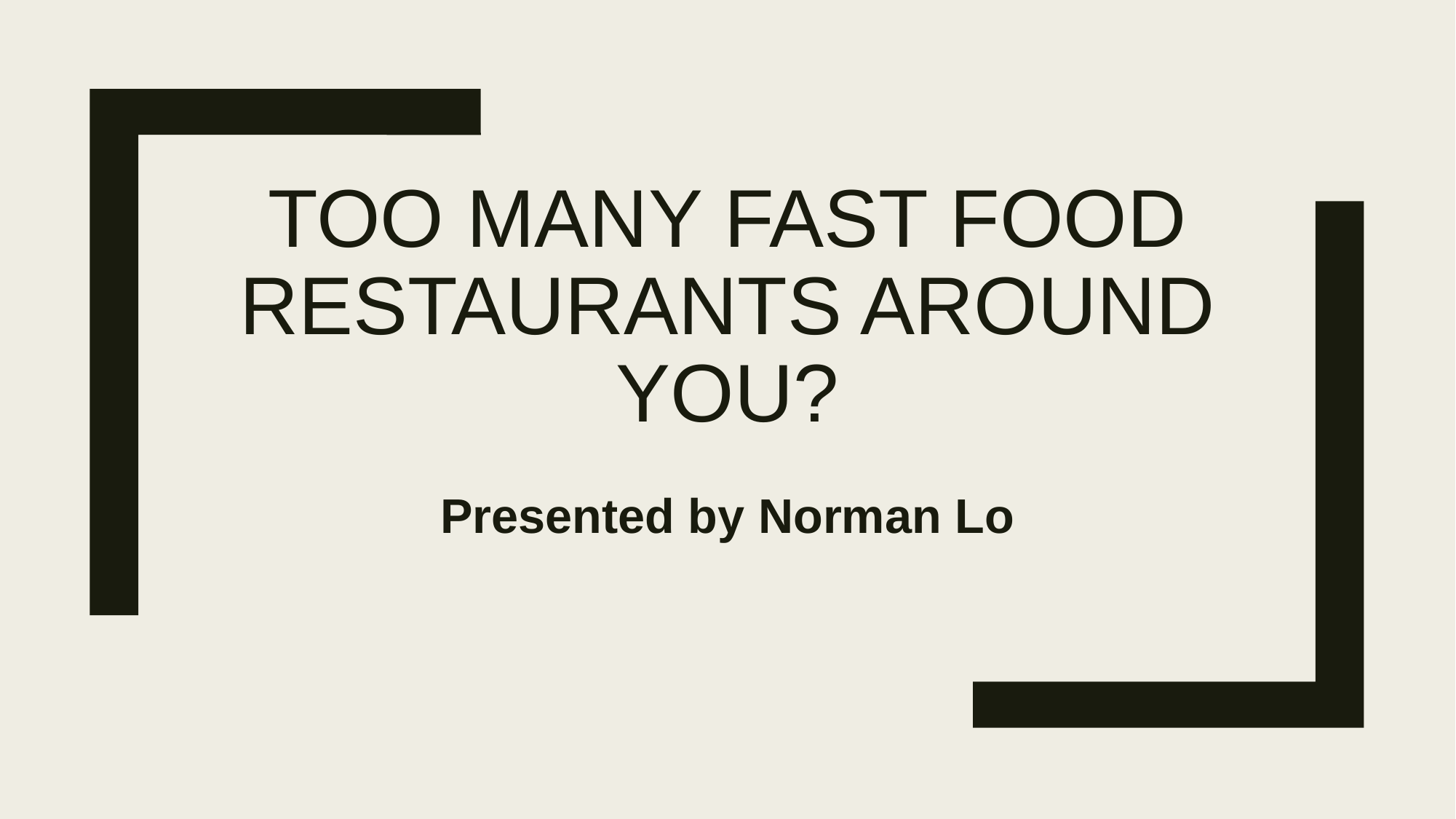

# Too many fast food Restaurants around you?
Presented by Norman Lo